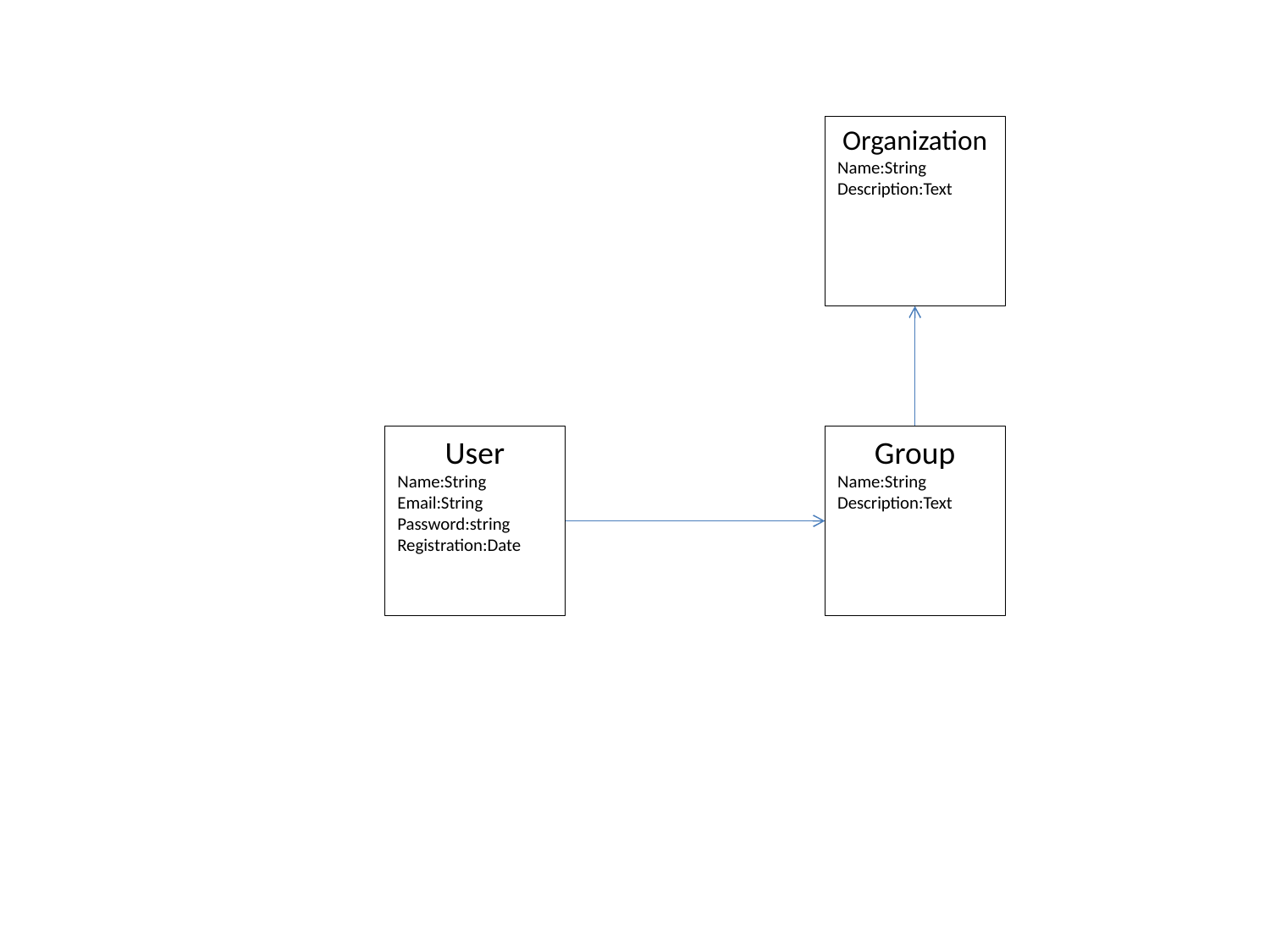

Organization
Name:String
Description:Text

User
Name:String
Email:String
Password:string
Registration:Date
Group
Name:String
Description:Text